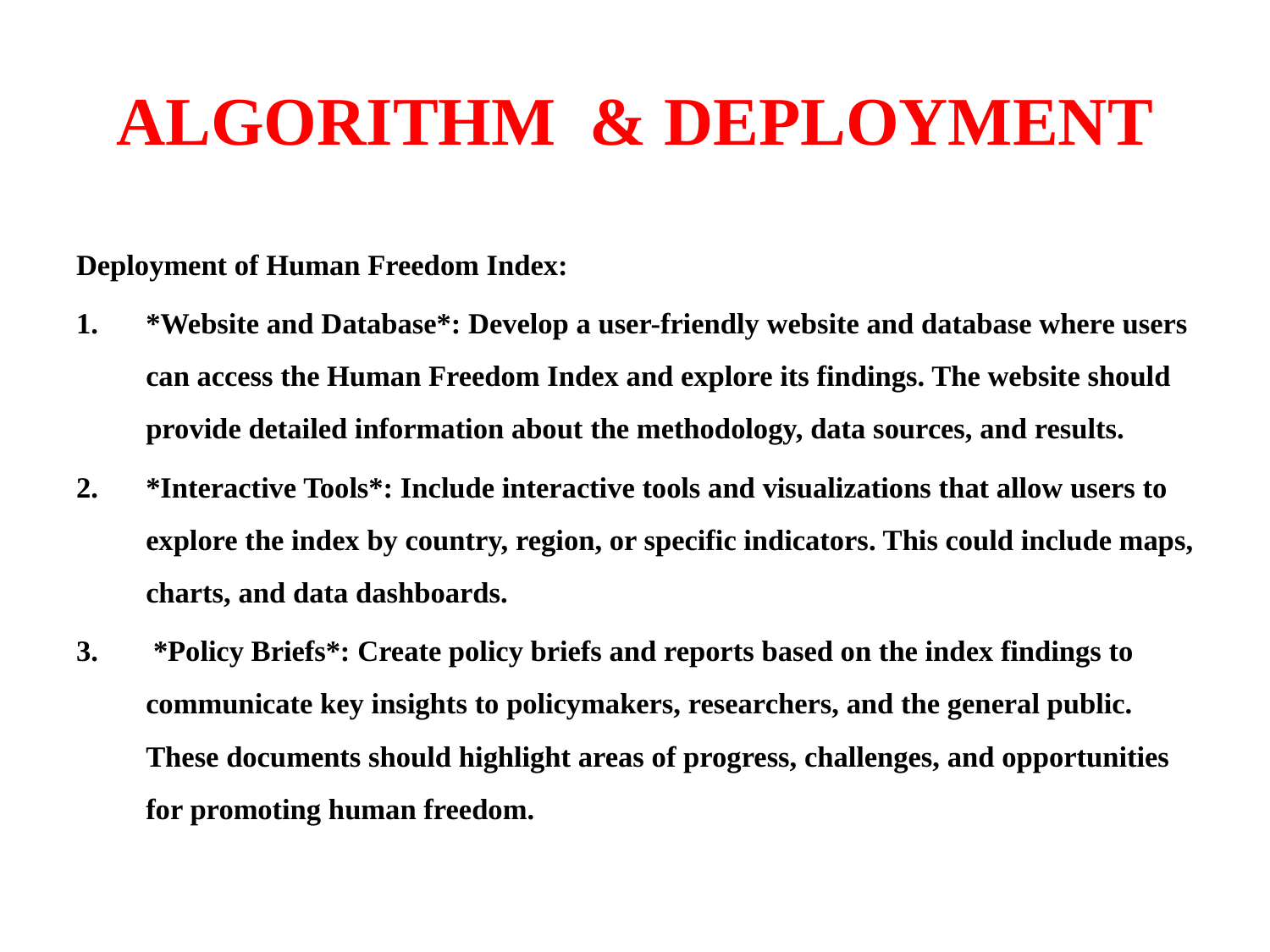

# ALGORITHM  & DEPLOYMENT
Deployment of Human Freedom Index:
*Website and Database*: Develop a user-friendly website and database where users can access the Human Freedom Index and explore its findings. The website should provide detailed information about the methodology, data sources, and results.
*Interactive Tools*: Include interactive tools and visualizations that allow users to explore the index by country, region, or specific indicators. This could include maps, charts, and data dashboards.
 *Policy Briefs*: Create policy briefs and reports based on the index findings to communicate key insights to policymakers, researchers, and the general public. These documents should highlight areas of progress, challenges, and opportunities for promoting human freedom.